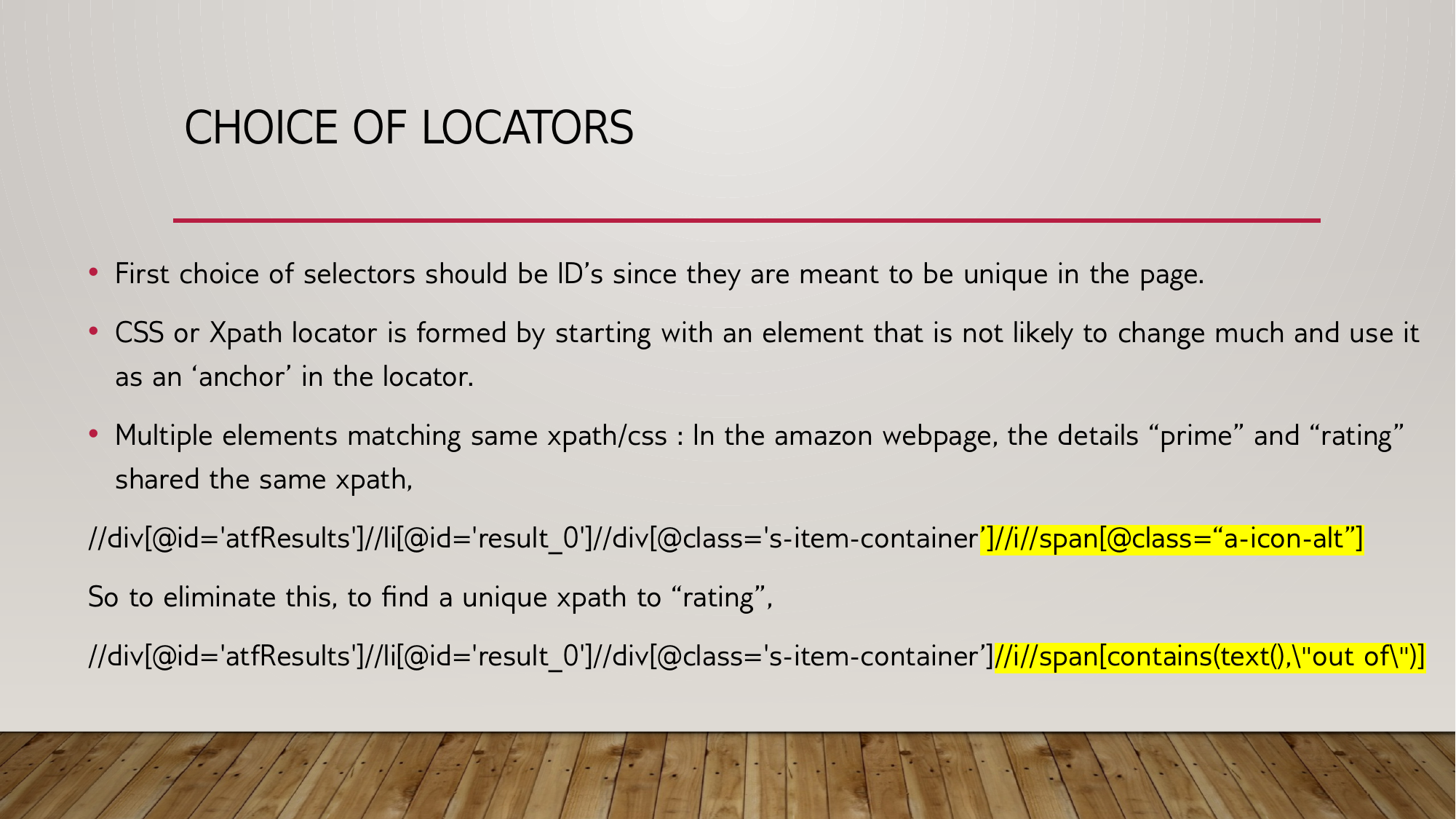

# CHOICE OF LOCATORS
First choice of selectors should be ID’s since they are meant to be unique in the page.
CSS or Xpath locator is formed by starting with an element that is not likely to change much and use it as an ‘anchor’ in the locator.
Multiple elements matching same xpath/css : In the amazon webpage, the details “prime” and “rating” shared the same xpath,
//div[@id='atfResults']//li[@id='result_0']//div[@class='s-item-container’]//i//span[@class=“a-icon-alt”]
So to eliminate this, to find a unique xpath to “rating”,
//div[@id='atfResults']//li[@id='result_0']//div[@class='s-item-container’]//i//span[contains(text(),\"out of\")]